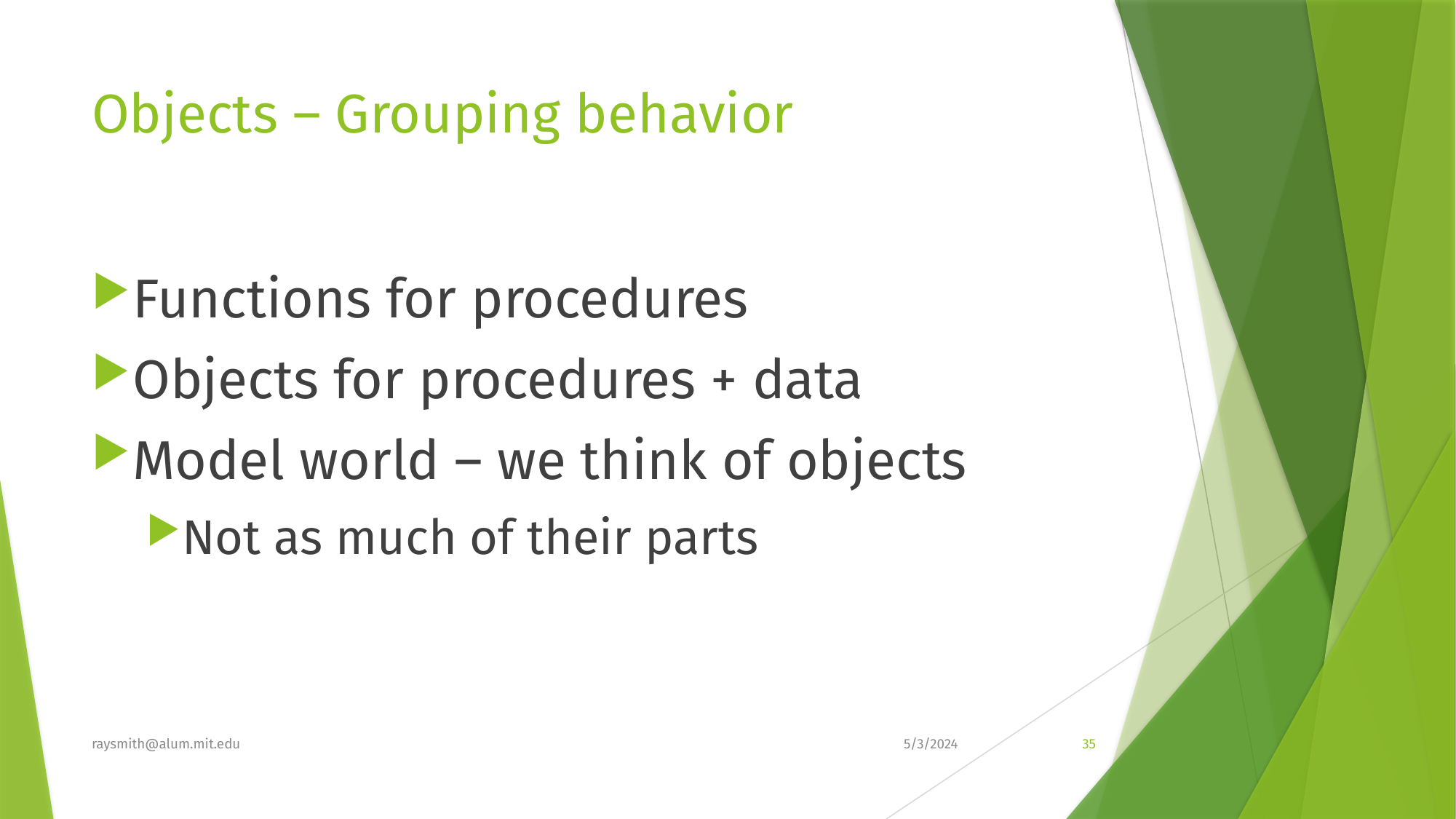

# Objects – Grouping behavior
Functions for procedures
Objects for procedures + data
Model world – we think of objects
Not as much of their parts
raysmith@alum.mit.edu
5/3/2024
35